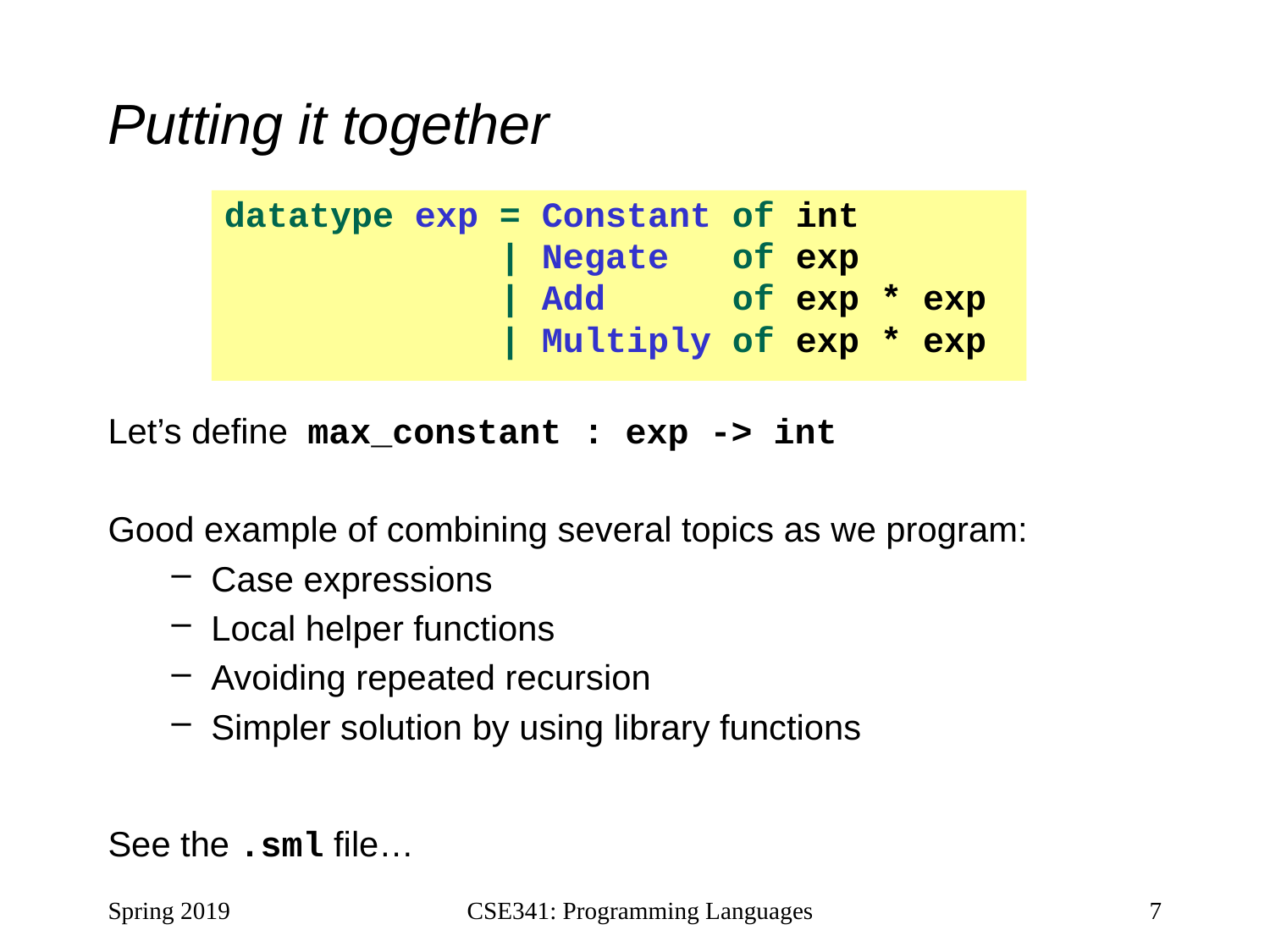

# Putting it together
datatype exp = Constant of int
             | Negate   of exp
             | Add      of exp * exp
             | Multiply of exp * exp
Let’s define  max_constant : exp -> int

Good example of combining several topics as we program:
Case expressions
Local helper functions
Avoiding repeated recursion
Simpler solution by using library functions

See the .sml file…
Spring 2019
CSE341: Programming Languages
7